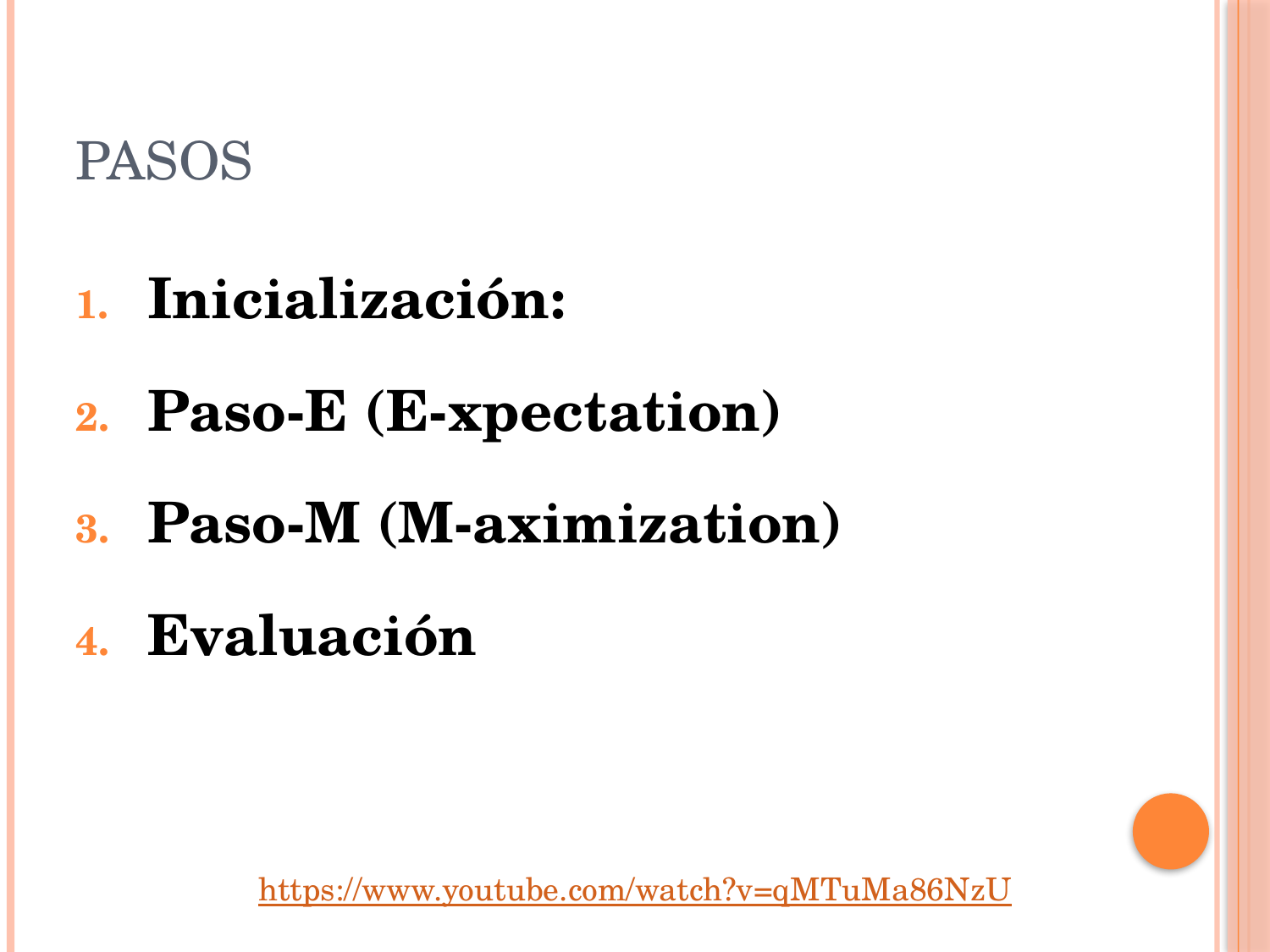

# pasos
Inicialización:
Paso-E (E-xpectation)
Paso-M (M-aximization)
Evaluación
https://www.youtube.com/watch?v=qMTuMa86NzU